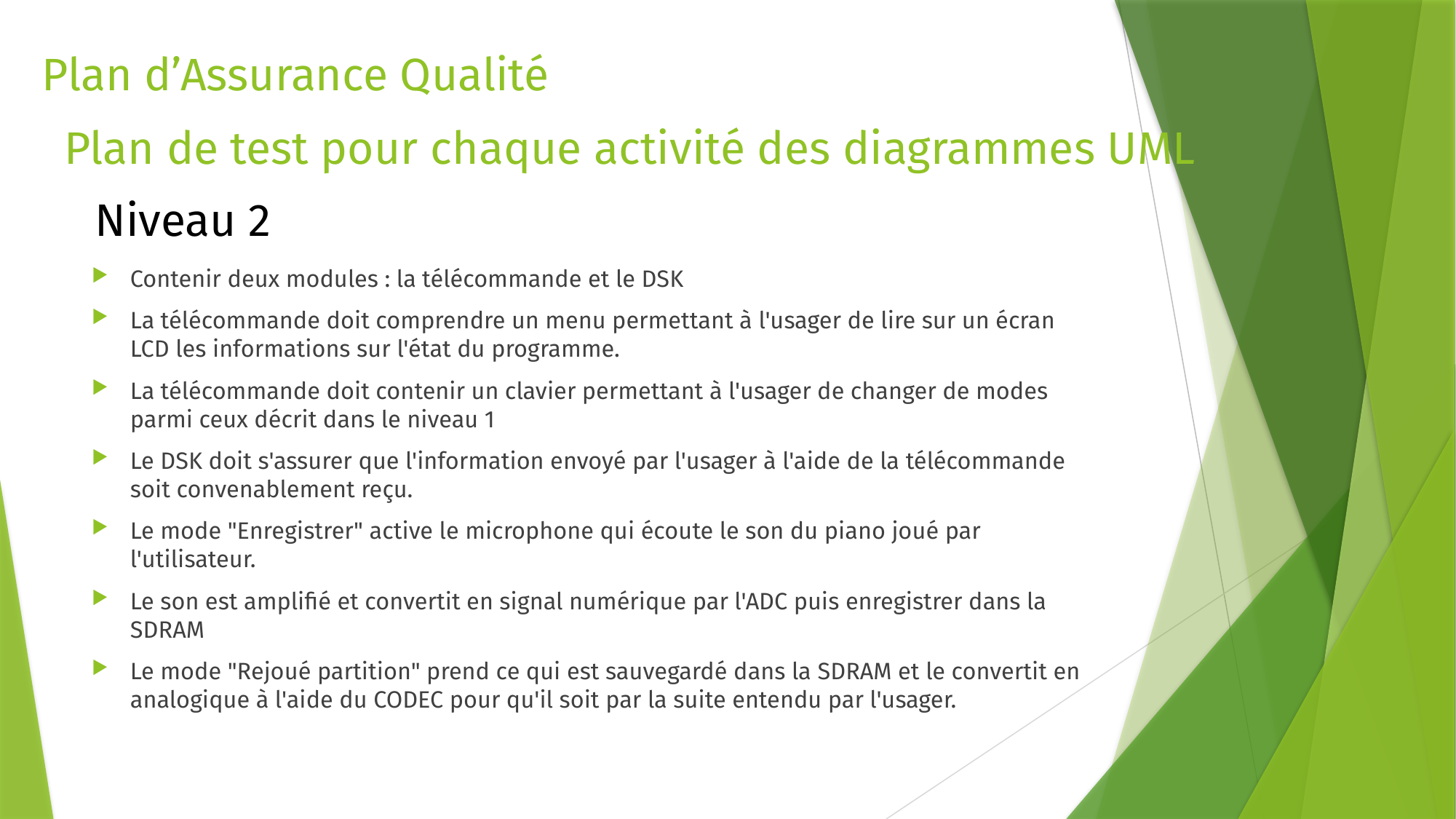

Plan d’Assurance Qualité
Plan de test pour chaque activité des diagrammes UML
Niveau 2
Contenir deux modules : la télécommande et le DSK
La télécommande doit comprendre un menu permettant à l'usager de lire sur un écran LCD les informations sur l'état du programme.
La télécommande doit contenir un clavier permettant à l'usager de changer de modes parmi ceux décrit dans le niveau 1
Le DSK doit s'assurer que l'information envoyé par l'usager à l'aide de la télécommande soit convenablement reçu.
Le mode "Enregistrer" active le microphone qui écoute le son du piano joué par l'utilisateur.
Le son est amplifié et convertit en signal numérique par l'ADC puis enregistrer dans la SDRAM
Le mode "Rejoué partition" prend ce qui est sauvegardé dans la SDRAM et le convertit en analogique à l'aide du CODEC pour qu'il soit par la suite entendu par l'usager.